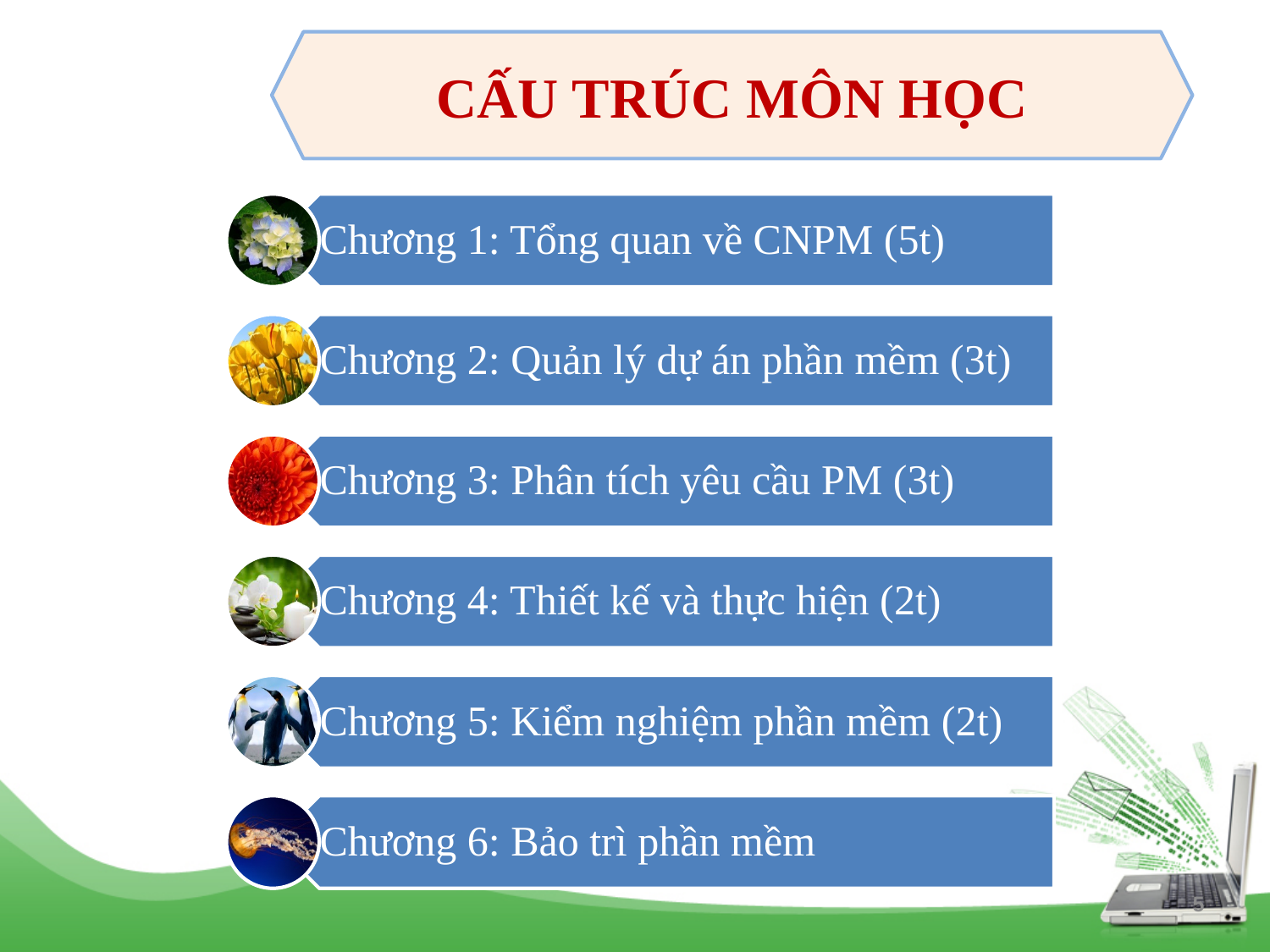

CẤU TRÚC MÔN HỌC
Chương 1: Tổng quan về CNPM (5t)
Chương 2: Quản lý dự án phần mềm (3t)
Chương 3: Phân tích yêu cầu PM (3t)
Chương 4: Thiết kế và thực hiện (2t)
Chương 5: Kiểm nghiệm phần mềm (2t)
Chương 6: Bảo trì phần mềm
5